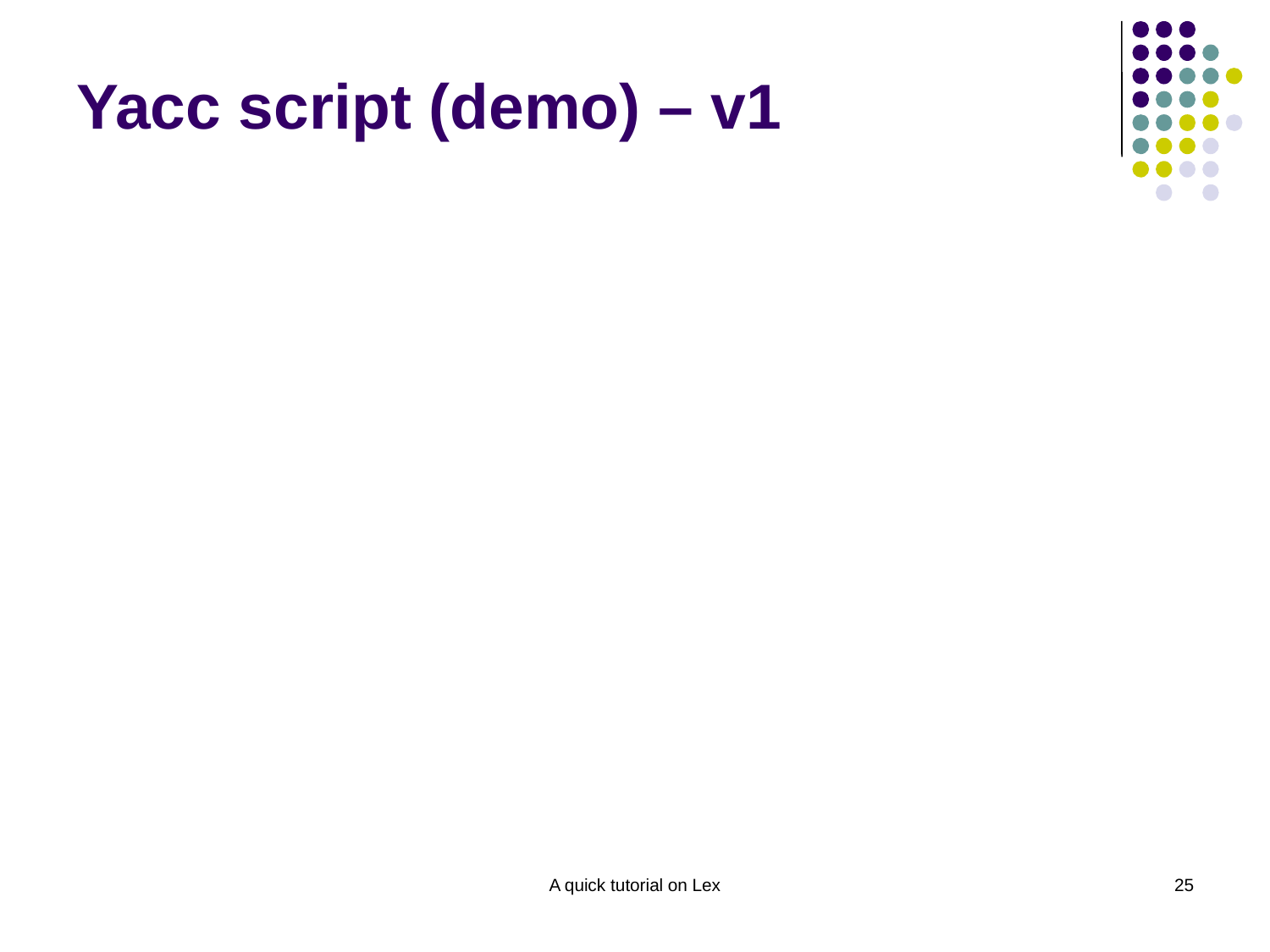

# Yacc script (demo) – v1

A quick tutorial on Lex
25